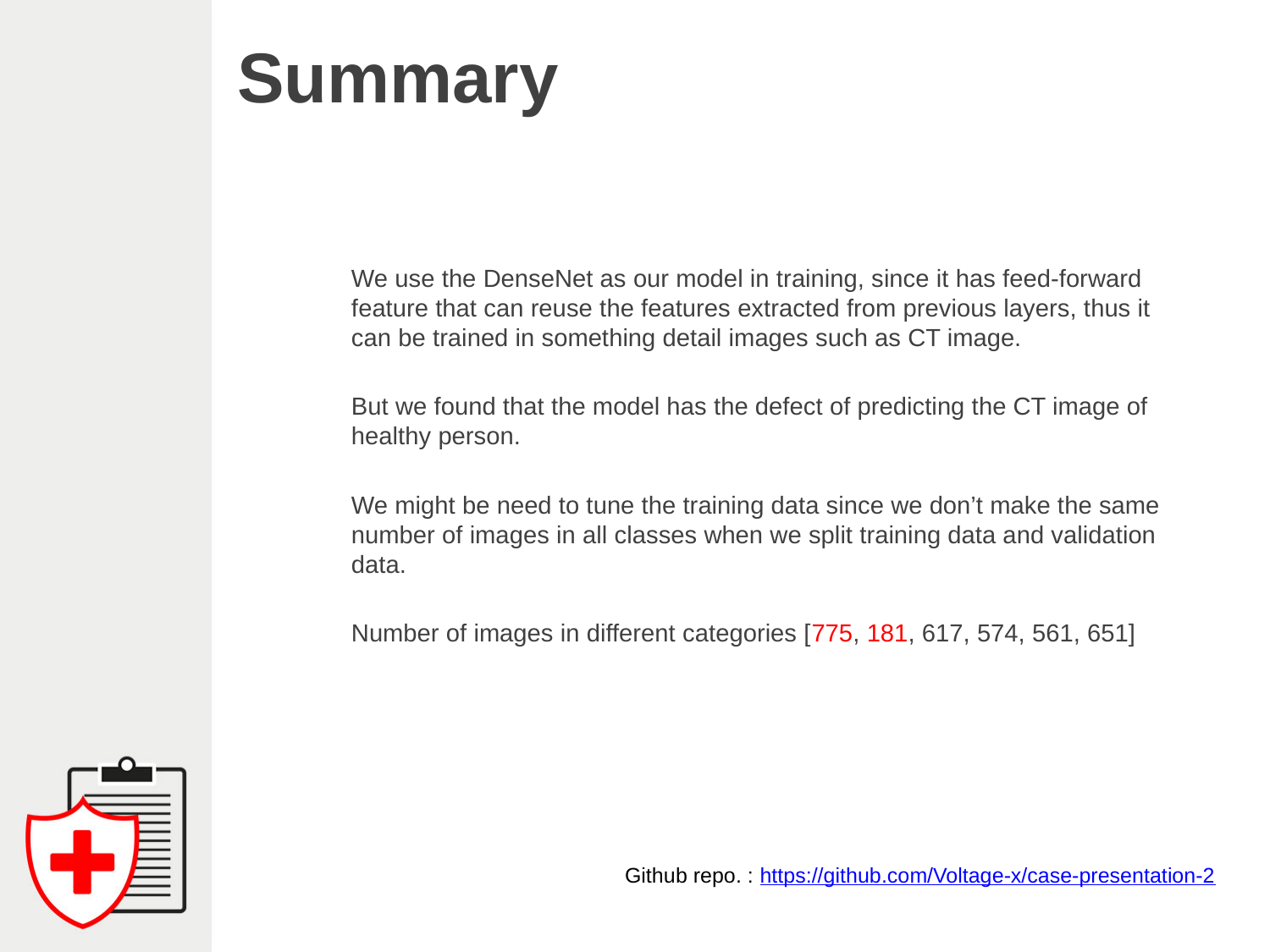

# Summary
We use the DenseNet as our model in training, since it has feed-forward feature that can reuse the features extracted from previous layers, thus it can be trained in something detail images such as CT image.

But we found that the model has the defect of predicting the CT image of healthy person.

We might be need to tune the training data since we don’t make the same number of images in all classes when we split training data and validation data.

Number of images in different categories [775, 181, 617, 574, 561, 651]
Github repo. : https://github.com/Voltage-x/case-presentation-2